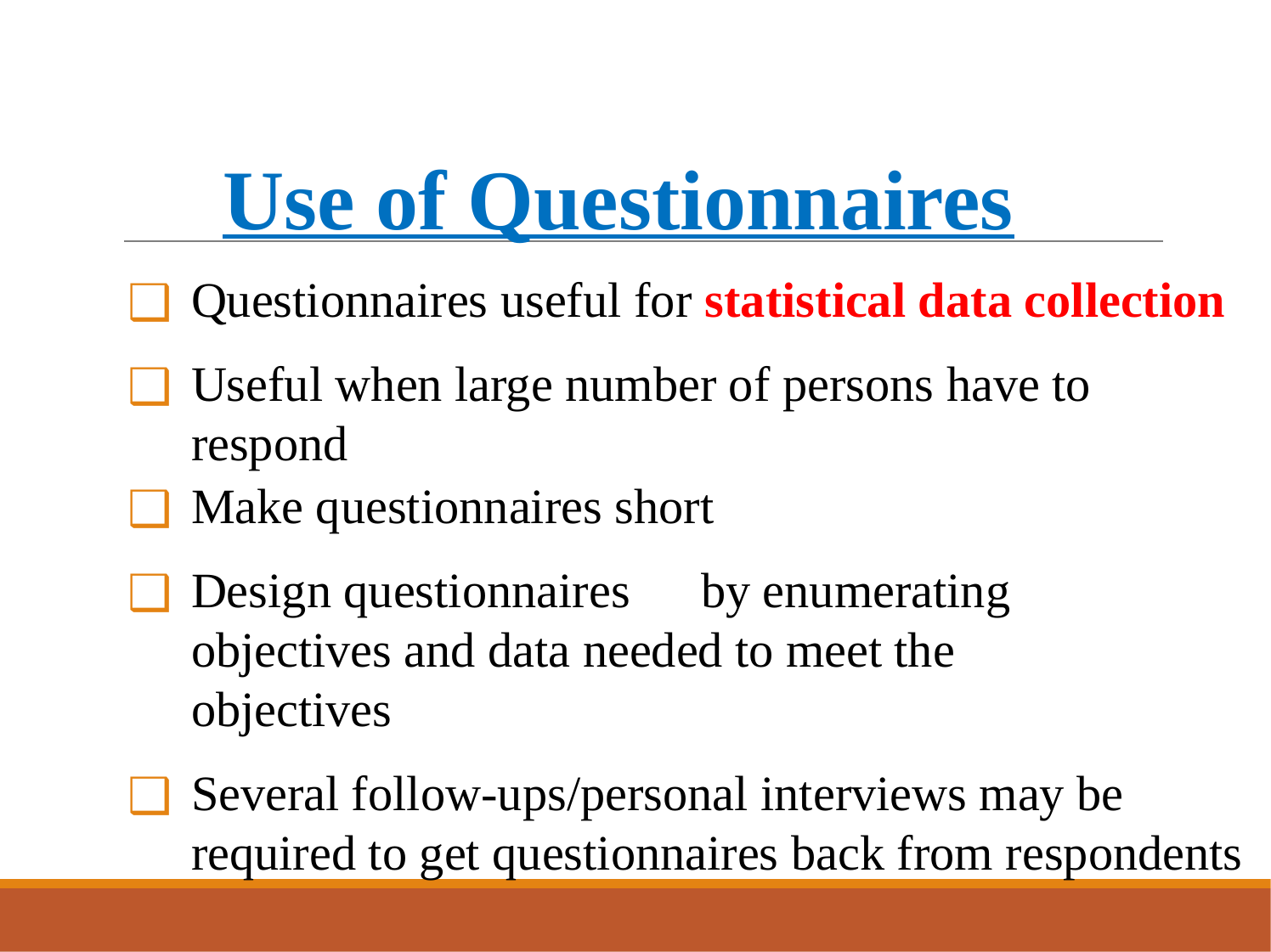

# Use of Questionnaires
Questionnaires useful for statistical data collection
Useful when large number of persons have to respond
Make questionnaires short
Design questionnaires	by enumerating objectives and data needed to meet the objectives
Several follow-ups/personal interviews may be required to get questionnaires back from respondents